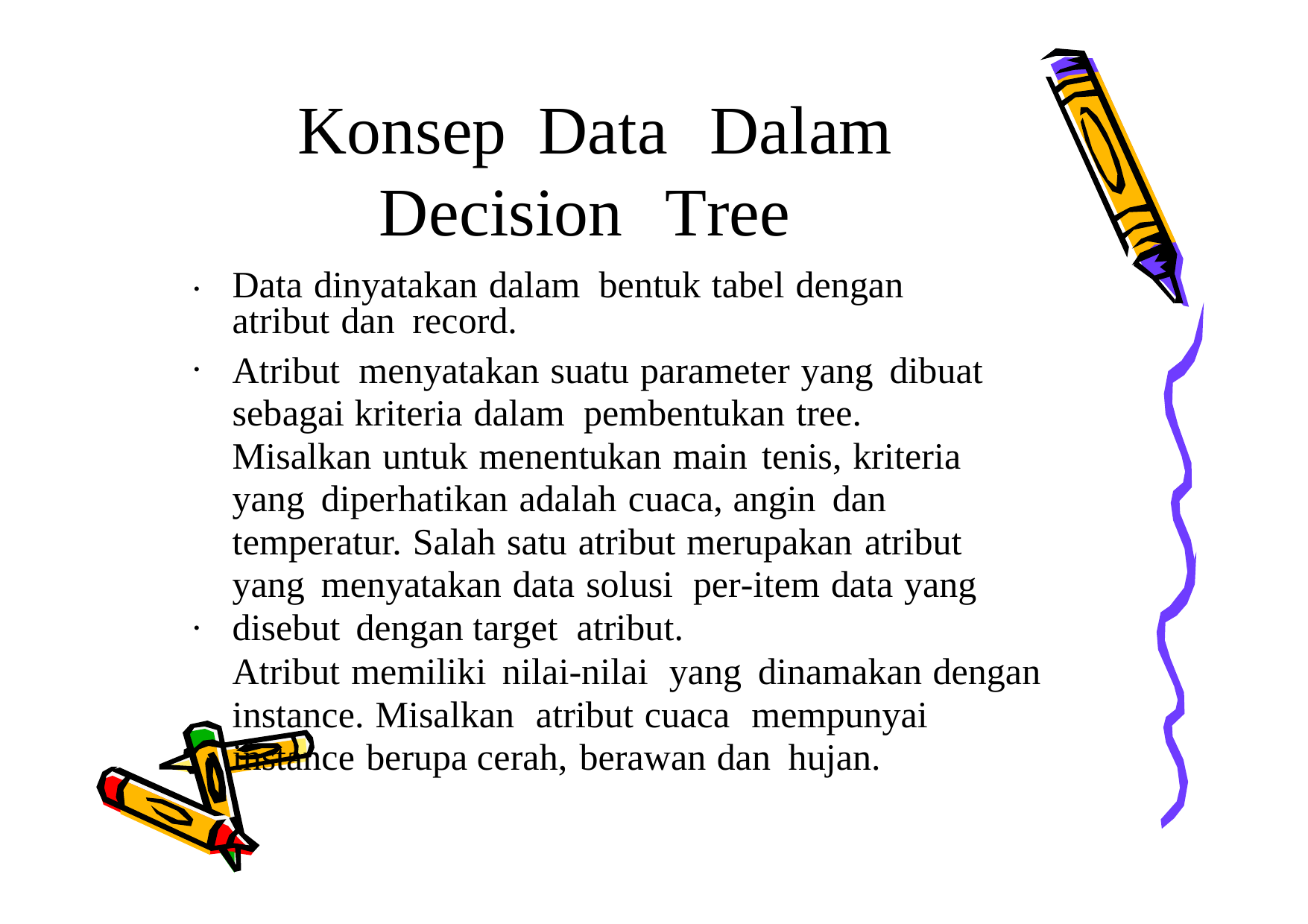

Konsep
Data
Dalam

Decision
Tree

·
Data dinyatakan dalam  bentuk tabel dengan atribut dan record.
Atribut  menyatakan suatu parameter yang dibuat
sebagai kriteria dalam  pembentukan tree.
Misalkan untuk menentukan main tenis, kriteria
yang diperhatikan adalah cuaca, angin dan
temperatur. Salah satu atribut merupakan atribut
yang menyatakan data solusi  per-item data yang
disebut dengan target  atribut.
Atribut memiliki nilai-nilai  yang dinamakan dengan
instance. Misalkan  atribut cuaca  mempunyai
instance berupa cerah, berawan dan hujan.

·

·